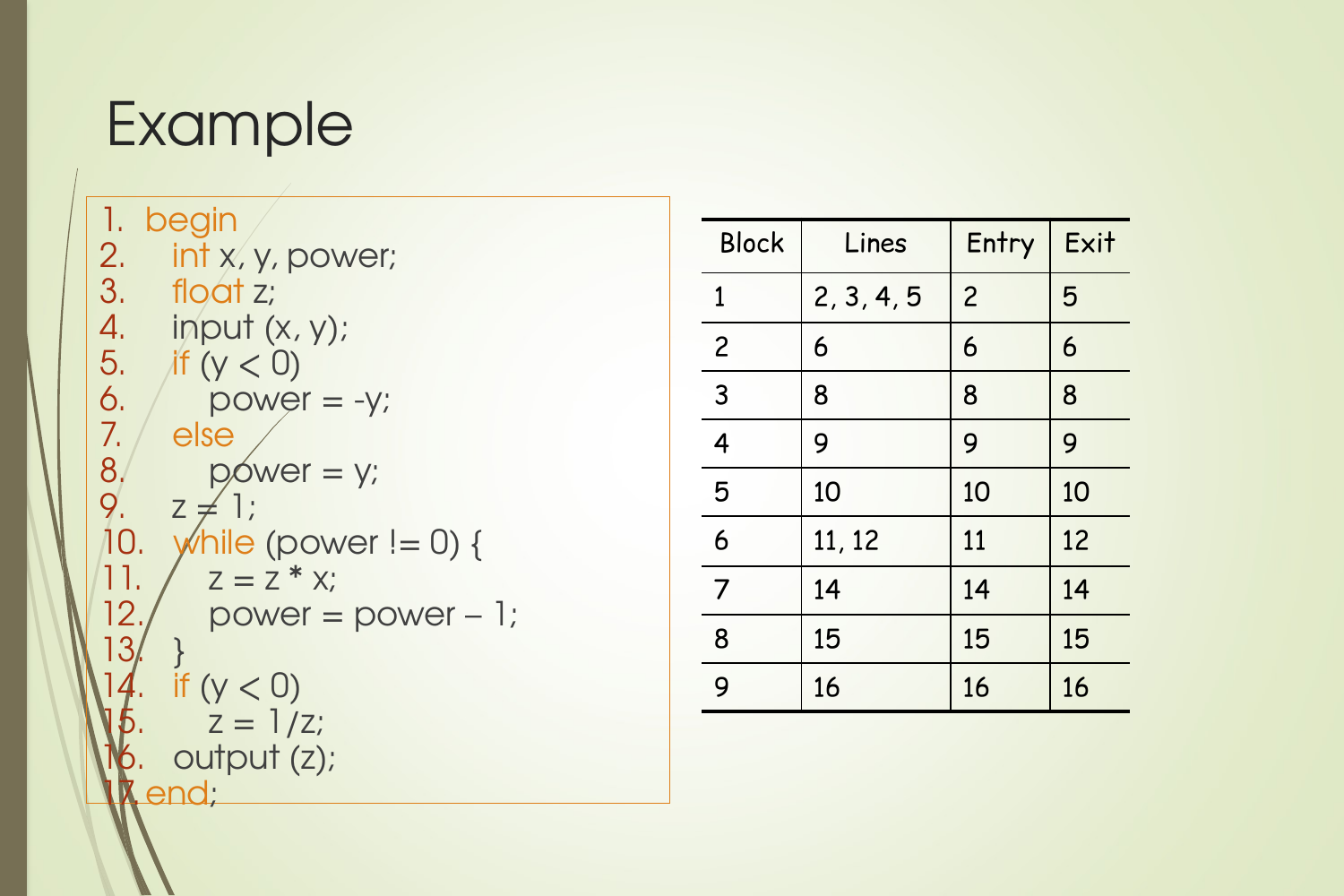

# Example
begin
   int x, y, power;
   float z;
   input (x, y);
   if (y < 0)
       power = -y;
   else
       power = y;
   z = 1;
   while (power != 0) {
       z = z * x;
       power = power – 1;
   }
   if (y < 0)
       z = 1/z;
   output (z);
end;

| Block | Lines | Entry | Exit |
| --- | --- | --- | --- |
| 1 | 2, 3, 4, 5 | 2 | 5 |
| 2 | 6 | 6 | 6 |
| 3 | 8 | 8 | 8 |
| 4 | 9 | 9 | 9 |
| 5 | 10 | 10 | 10 |
| 6 | 11, 12 | 11 | 12 |
| 7 | 14 | 14 | 14 |
| 8 | 15 | 15 | 15 |
| 9 | 16 | 16 | 16 |